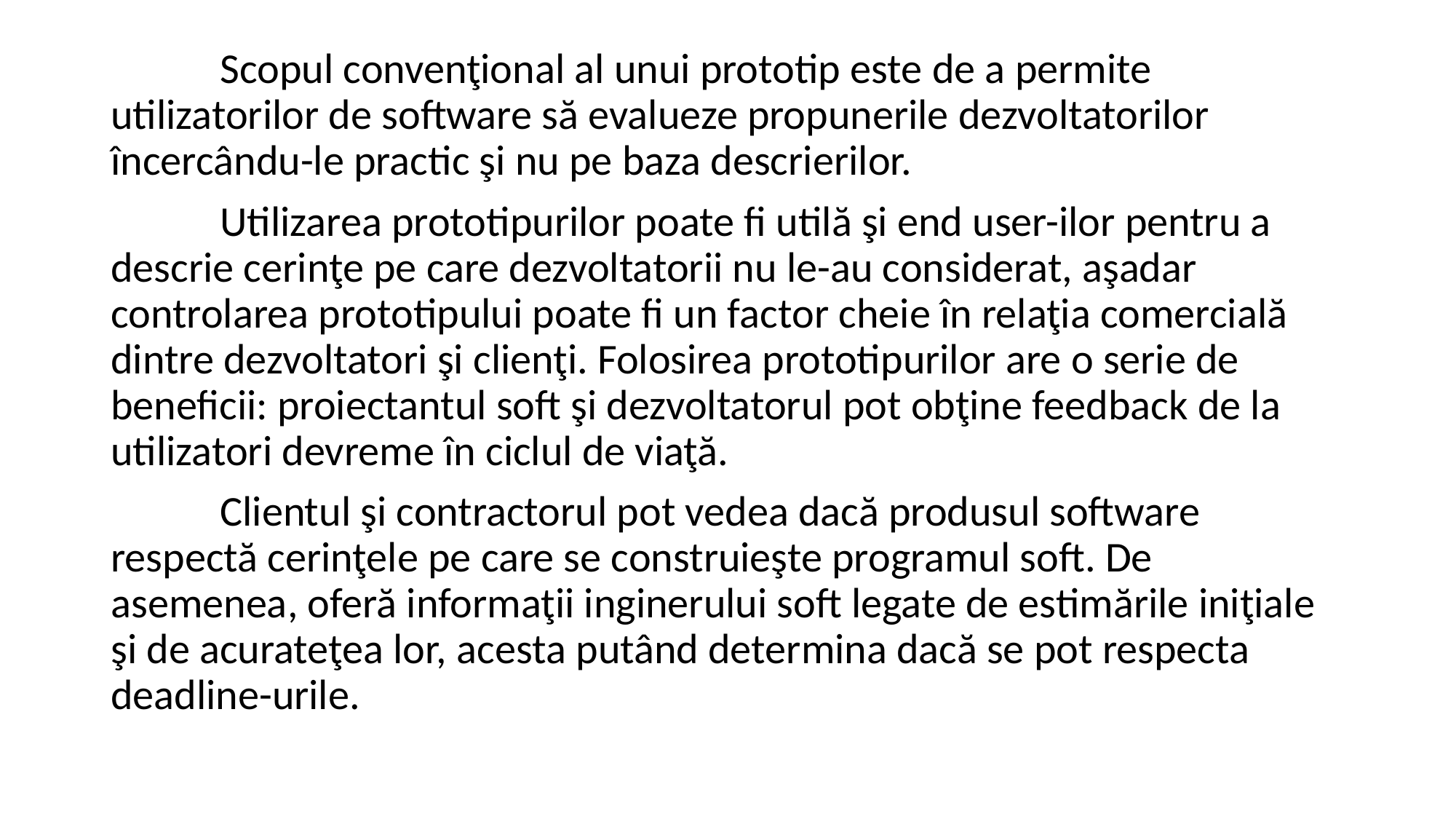

Scopul convenţional al unui prototip este de a permite utilizatorilor de software să evalueze propunerile dezvoltatorilor încercându-le practic şi nu pe baza descrierilor.
	Utilizarea prototipurilor poate fi utilă şi end user-ilor pentru a descrie cerinţe pe care dezvoltatorii nu le-au considerat, aşadar controlarea prototipului poate fi un factor cheie în relaţia comercială dintre dezvoltatori şi clienţi. Folosirea prototipurilor are o serie de beneficii: proiectantul soft şi dezvoltatorul pot obţine feedback de la utilizatori devreme în ciclul de viaţă.
	Clientul şi contractorul pot vedea dacă produsul software respectă cerinţele pe care se construieşte programul soft. De asemenea, oferă informaţii inginerului soft legate de estimările iniţiale şi de acurateţea lor, acesta putând determina dacă se pot respecta deadline-urile.